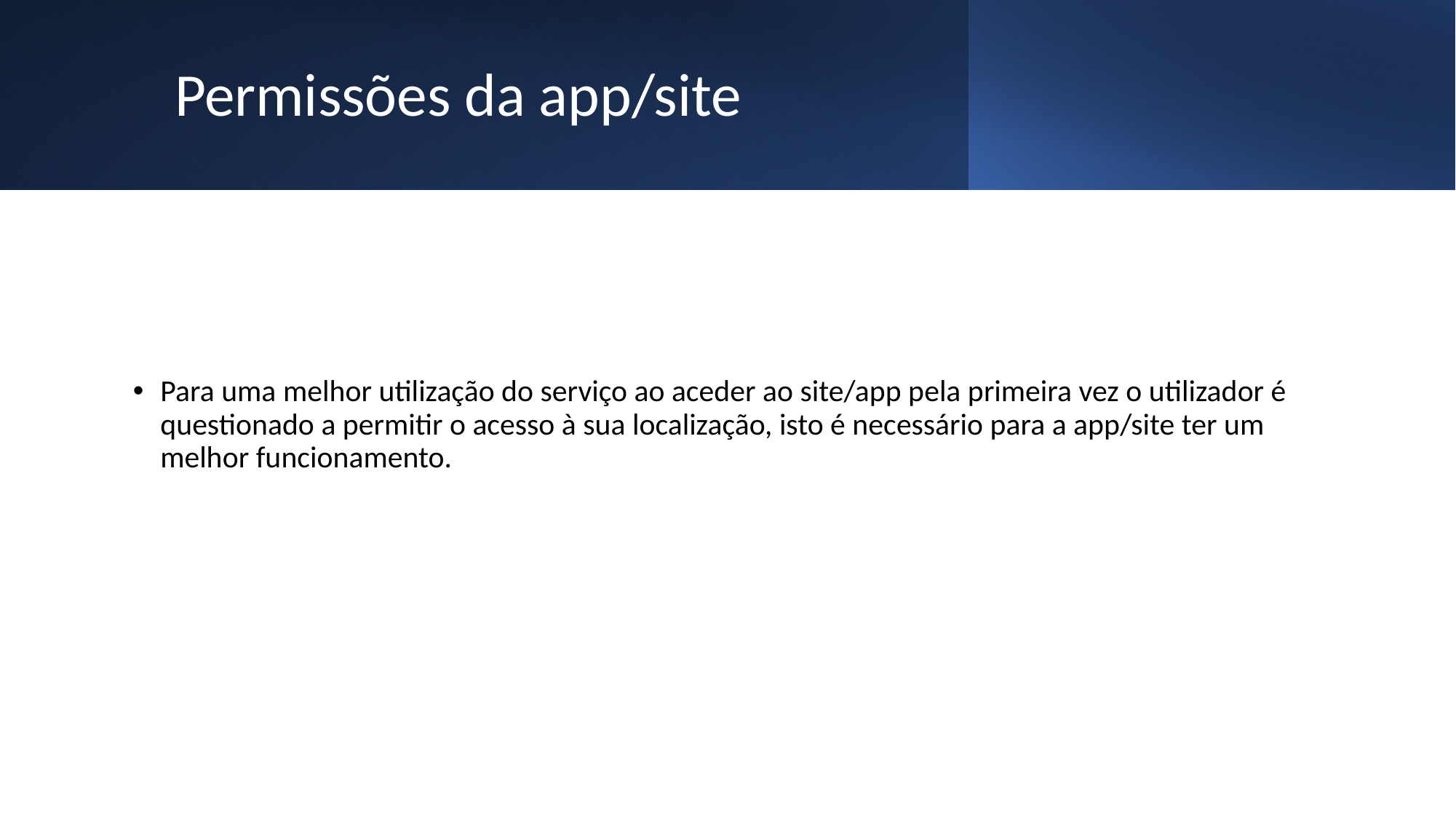

# Permissões da app/site
Para uma melhor utilização do serviço ao aceder ao site/app pela primeira vez o utilizador é questionado a permitir o acesso à sua localização, isto é necessário para a app/site ter um melhor funcionamento.